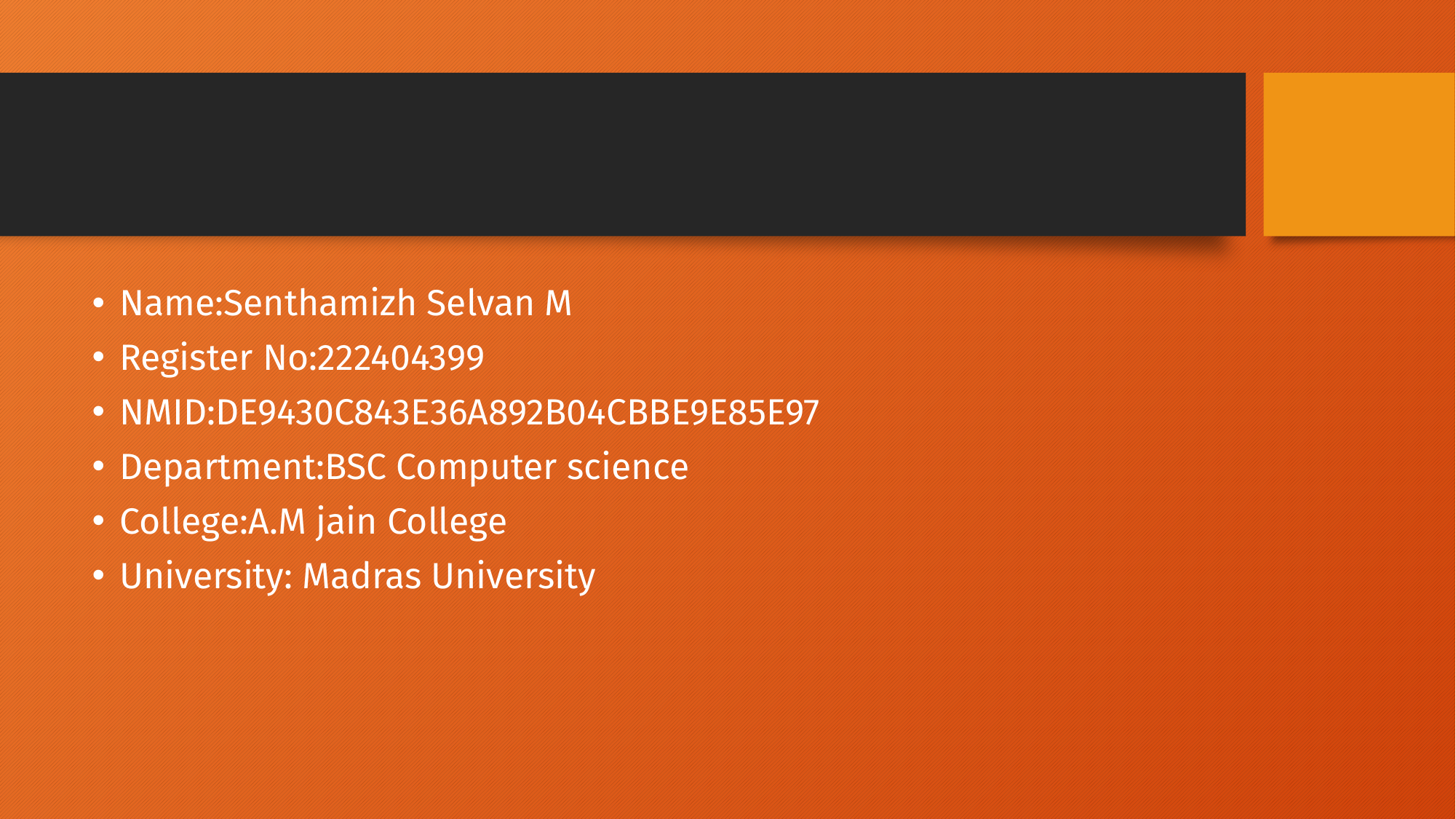

#
Name:Senthamizh Selvan M
Register No:222404399
NMID:DE9430C843E36A892B04CBBE9E85E97
Department:BSC Computer science
College:A.M jain College
University: Madras University